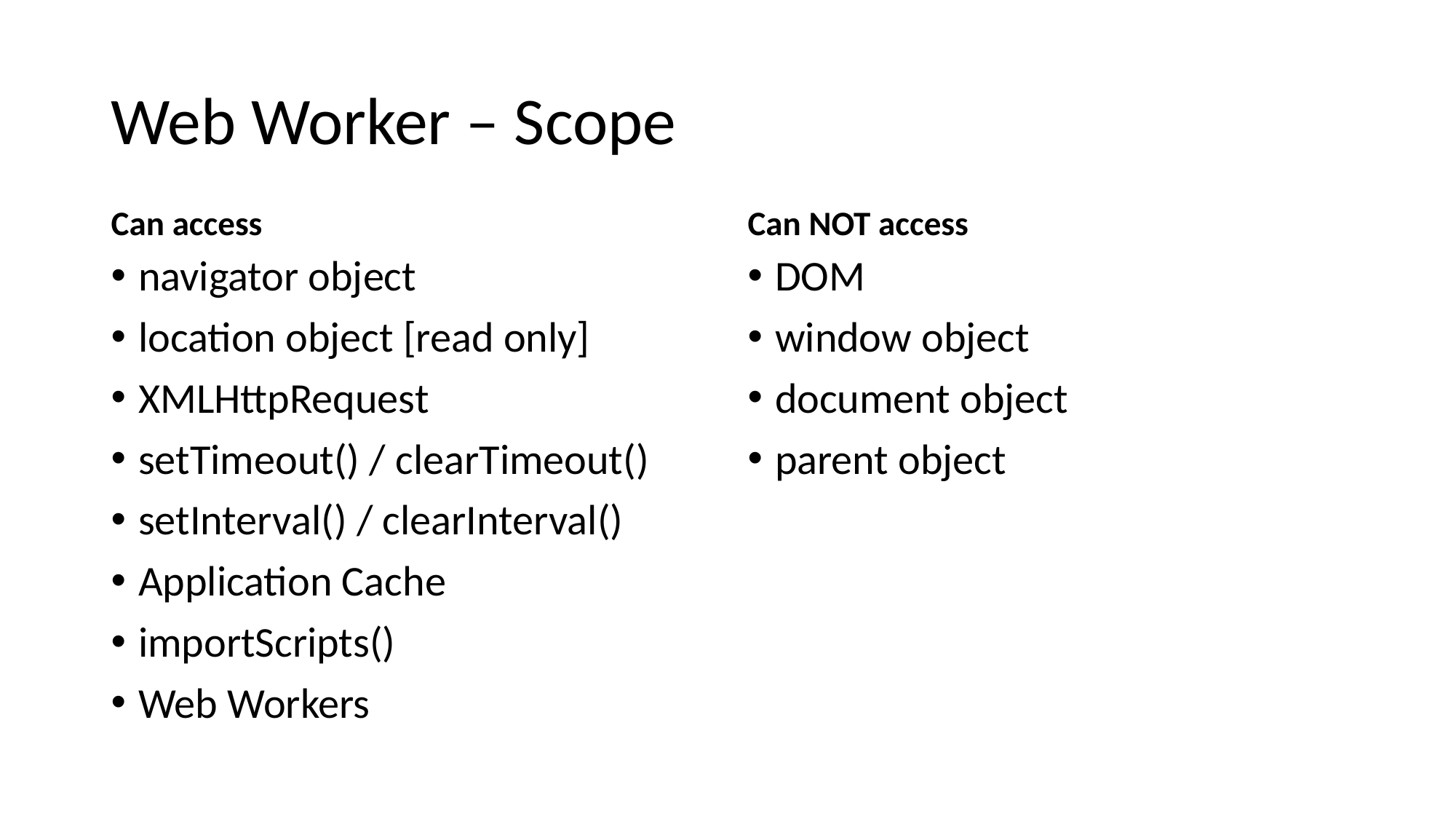

# Web Worker – Scope
Can access
Can NOT access
navigator object
location object [read only]
XMLHttpRequest
setTimeout() / clearTimeout()
setInterval() / clearInterval()
Application Cache
importScripts()
Web Workers
DOM
window object
document object
parent object